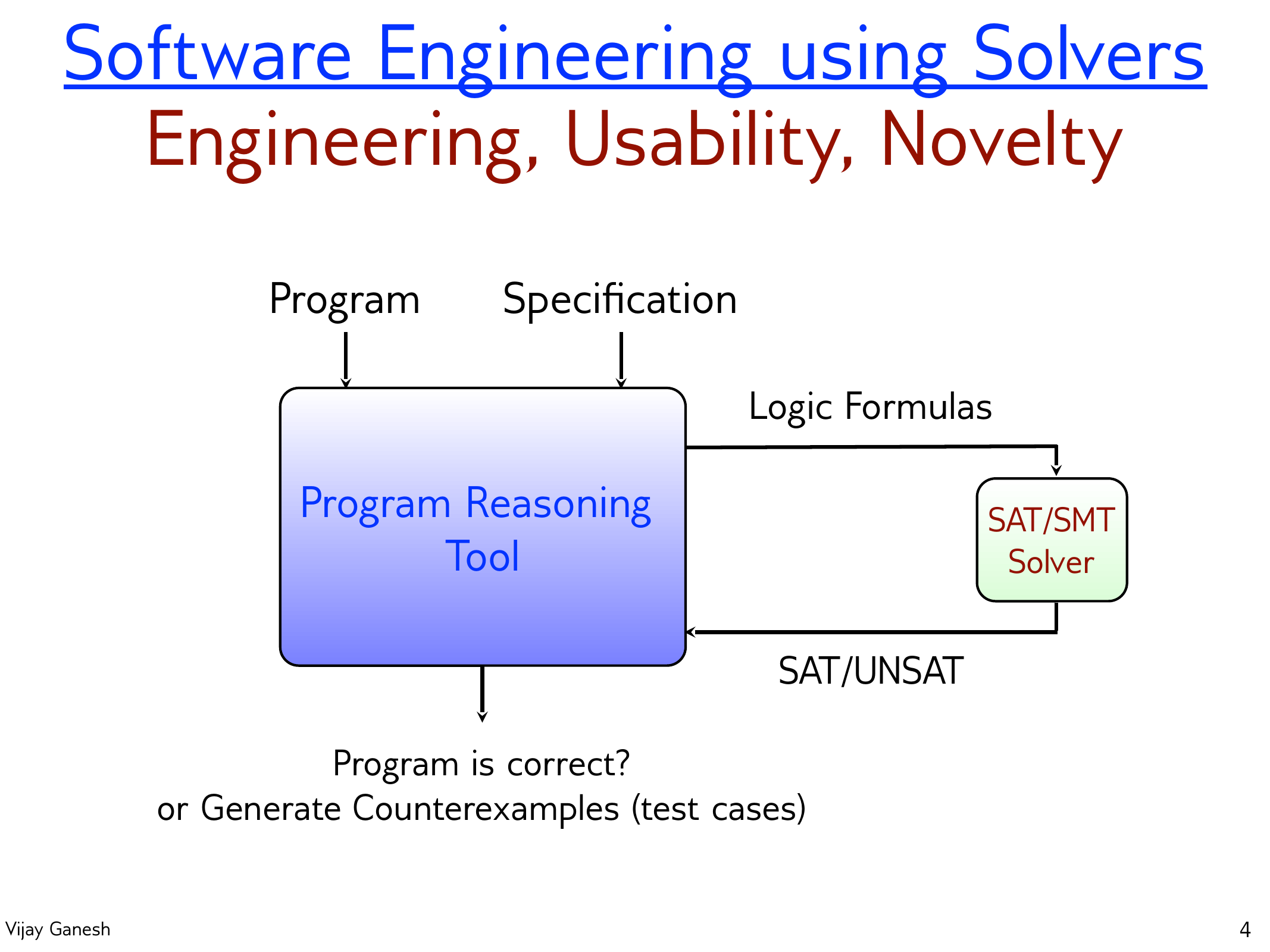

# Software Engineering using Solvers
Engineering, Usability, Novelty
Program
Specification

Logic Formulas

Program Reasoning
Tool

SAT/SMT Solver

SAT/UNSAT

Program is correct?
or Generate Counterexamples (test cases)
4